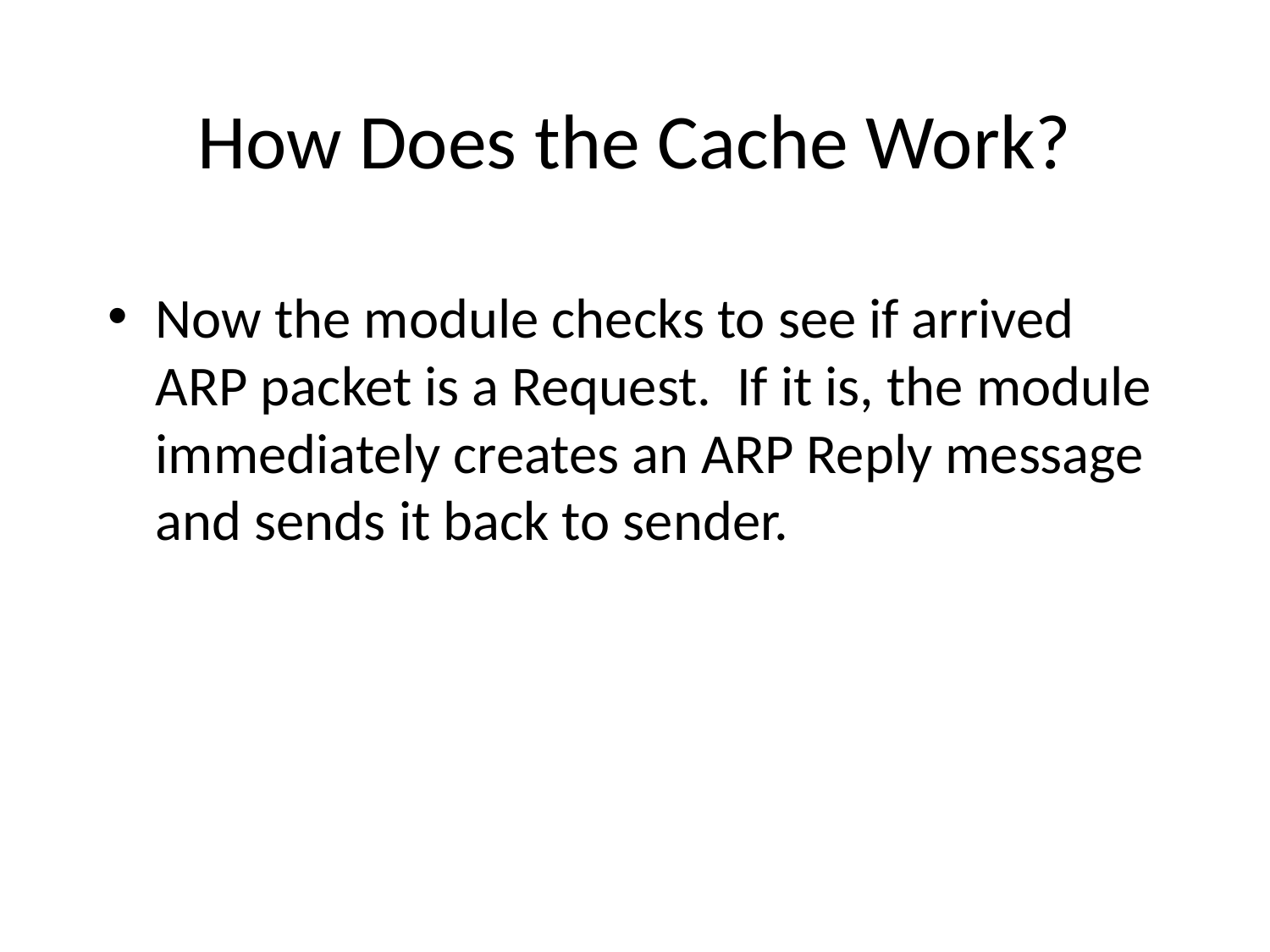

# How Does the Cache Work?
Now the module checks to see if arrived ARP packet is a Request.  If it is, the module immediately creates an ARP Reply message and sends it back to sender.